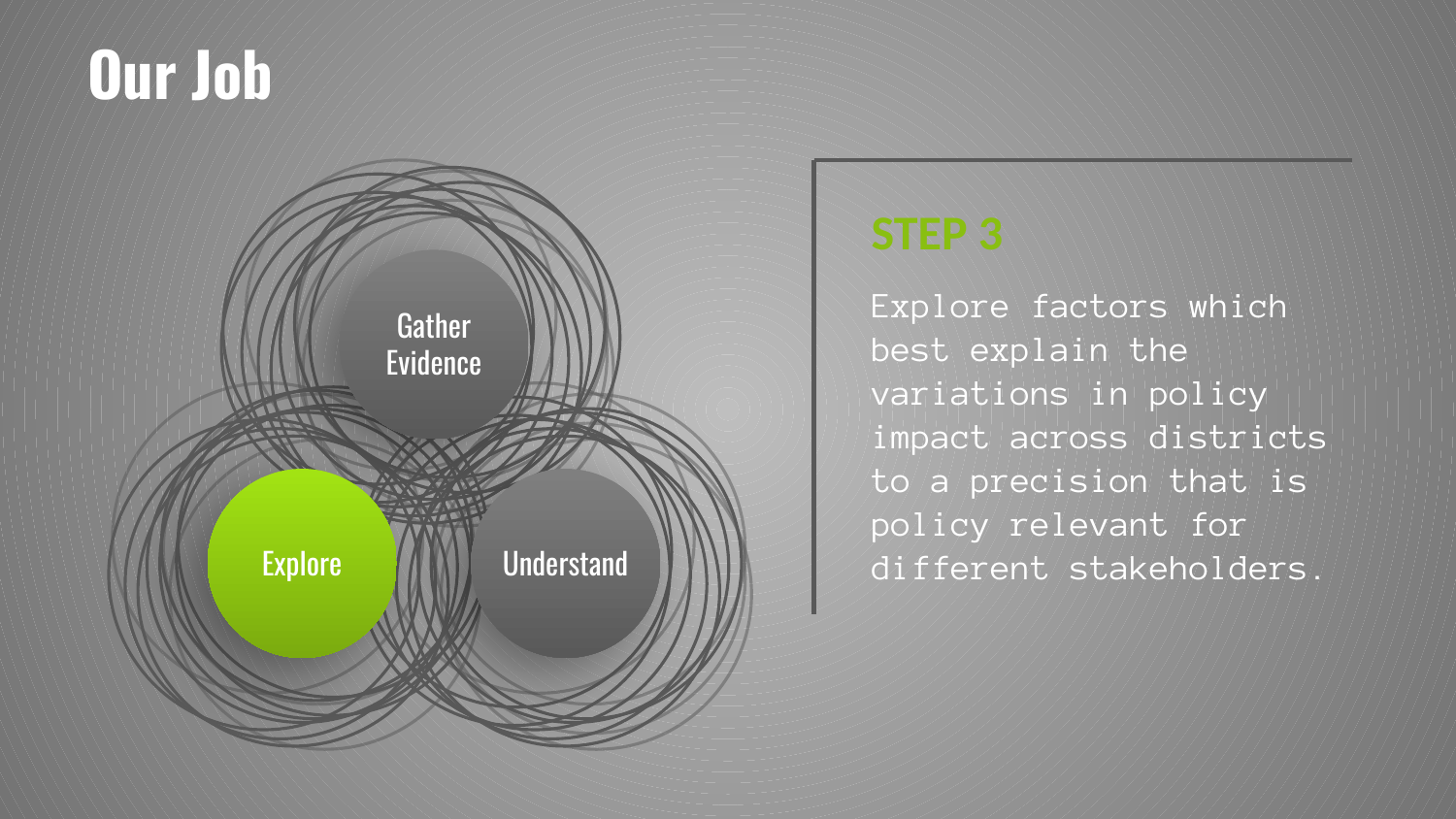

# Our Job

Gather Evidence

Explore
Understand
STEP 3
Explore factors which best explain the variations in policy impact across districts to a precision that is policy relevant for different stakeholders.